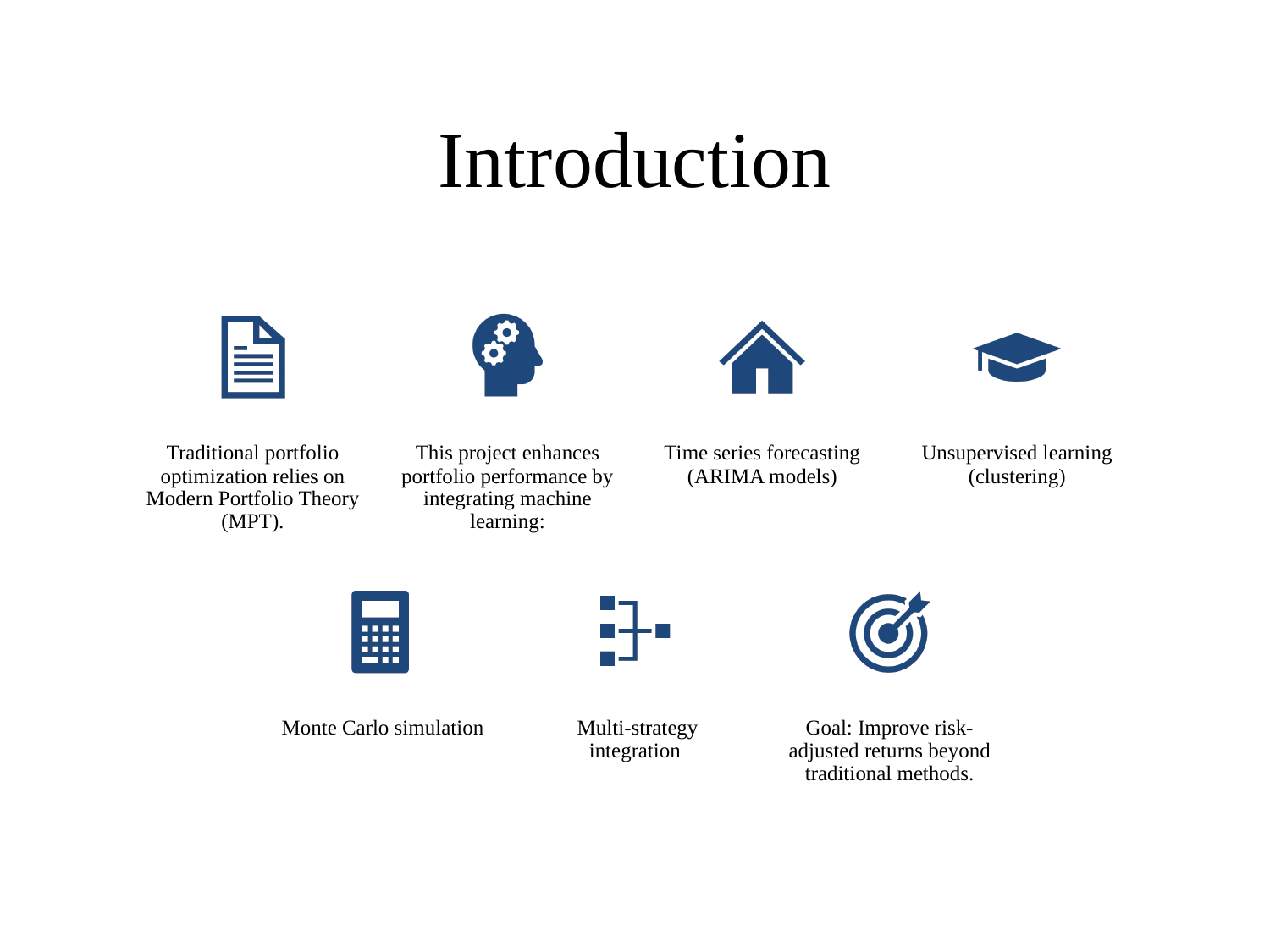

# Introduction
Traditional portfolio optimization relies on Modern Portfolio Theory (MPT).
This project enhances portfolio performance by integrating machine learning:
Time series forecasting (ARIMA models)
Unsupervised learning (clustering)
 Monte Carlo simulation
 Multi-strategy integration
Goal: Improve risk-adjusted returns beyond traditional methods.